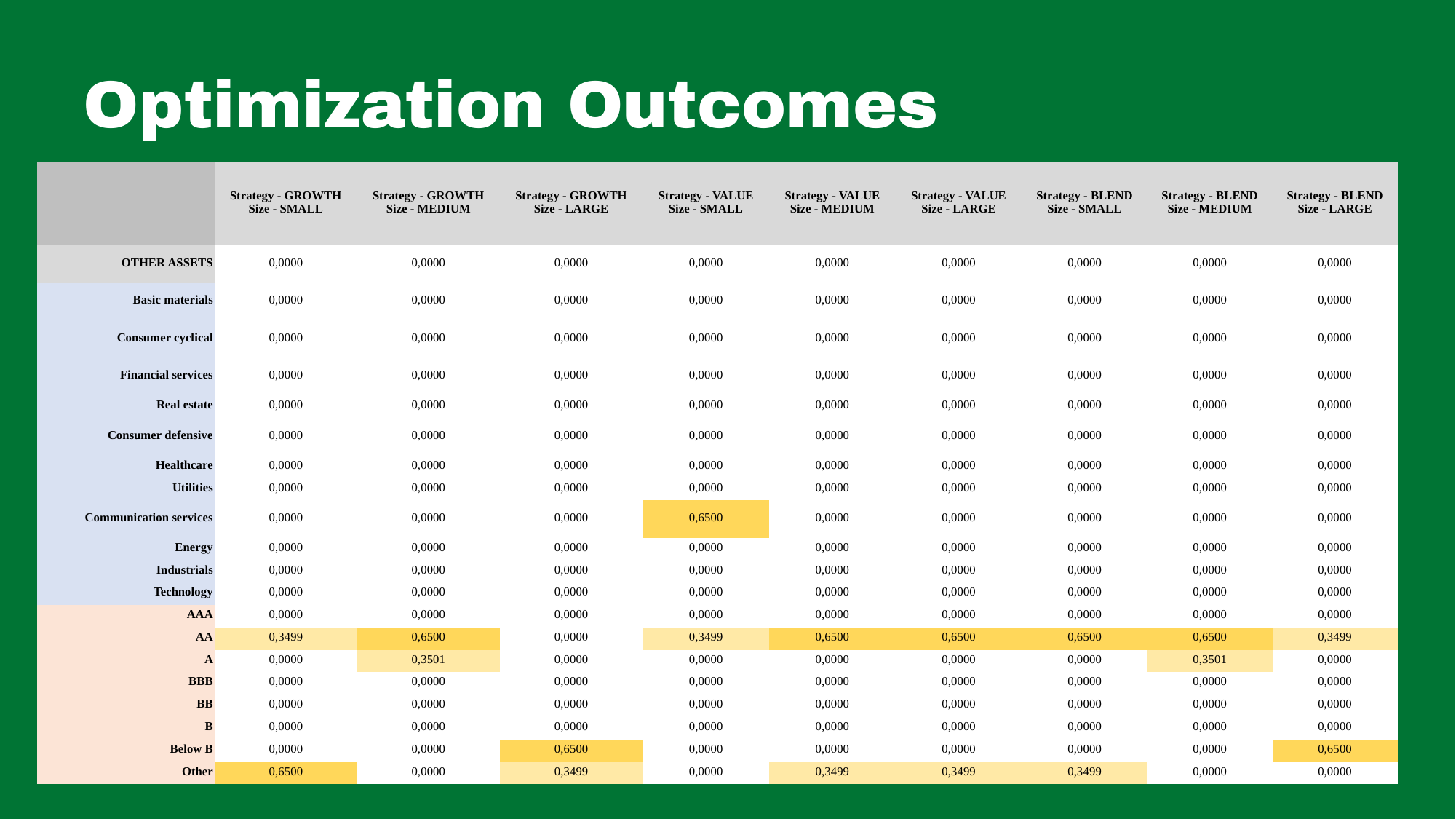

# Optimization Outcomes
|  | Strategy - GROWTH Size - SMALL | Strategy - GROWTH Size - MEDIUM | Strategy - GROWTH Size - LARGE | Strategy - VALUE Size - SMALL | Strategy - VALUE Size - MEDIUM | Strategy - VALUE Size - LARGE | Strategy - BLEND Size - SMALL | Strategy - BLEND Size - MEDIUM | Strategy - BLEND Size - LARGE |
| --- | --- | --- | --- | --- | --- | --- | --- | --- | --- |
| OTHER ASSETS | 0,0000 | 0,0000 | 0,0000 | 0,0000 | 0,0000 | 0,0000 | 0,0000 | 0,0000 | 0,0000 |
| Basic materials | 0,0000 | 0,0000 | 0,0000 | 0,0000 | 0,0000 | 0,0000 | 0,0000 | 0,0000 | 0,0000 |
| Consumer cyclical | 0,0000 | 0,0000 | 0,0000 | 0,0000 | 0,0000 | 0,0000 | 0,0000 | 0,0000 | 0,0000 |
| Financial services | 0,0000 | 0,0000 | 0,0000 | 0,0000 | 0,0000 | 0,0000 | 0,0000 | 0,0000 | 0,0000 |
| Real estate | 0,0000 | 0,0000 | 0,0000 | 0,0000 | 0,0000 | 0,0000 | 0,0000 | 0,0000 | 0,0000 |
| Consumer defensive | 0,0000 | 0,0000 | 0,0000 | 0,0000 | 0,0000 | 0,0000 | 0,0000 | 0,0000 | 0,0000 |
| Healthcare | 0,0000 | 0,0000 | 0,0000 | 0,0000 | 0,0000 | 0,0000 | 0,0000 | 0,0000 | 0,0000 |
| Utilities | 0,0000 | 0,0000 | 0,0000 | 0,0000 | 0,0000 | 0,0000 | 0,0000 | 0,0000 | 0,0000 |
| Communication services | 0,0000 | 0,0000 | 0,0000 | 0,6500 | 0,0000 | 0,0000 | 0,0000 | 0,0000 | 0,0000 |
| Energy | 0,0000 | 0,0000 | 0,0000 | 0,0000 | 0,0000 | 0,0000 | 0,0000 | 0,0000 | 0,0000 |
| Industrials | 0,0000 | 0,0000 | 0,0000 | 0,0000 | 0,0000 | 0,0000 | 0,0000 | 0,0000 | 0,0000 |
| Technology | 0,0000 | 0,0000 | 0,0000 | 0,0000 | 0,0000 | 0,0000 | 0,0000 | 0,0000 | 0,0000 |
| AAA | 0,0000 | 0,0000 | 0,0000 | 0,0000 | 0,0000 | 0,0000 | 0,0000 | 0,0000 | 0,0000 |
| AA | 0,3499 | 0,6500 | 0,0000 | 0,3499 | 0,6500 | 0,6500 | 0,6500 | 0,6500 | 0,3499 |
| A | 0,0000 | 0,3501 | 0,0000 | 0,0000 | 0,0000 | 0,0000 | 0,0000 | 0,3501 | 0,0000 |
| BBB | 0,0000 | 0,0000 | 0,0000 | 0,0000 | 0,0000 | 0,0000 | 0,0000 | 0,0000 | 0,0000 |
| BB | 0,0000 | 0,0000 | 0,0000 | 0,0000 | 0,0000 | 0,0000 | 0,0000 | 0,0000 | 0,0000 |
| B | 0,0000 | 0,0000 | 0,0000 | 0,0000 | 0,0000 | 0,0000 | 0,0000 | 0,0000 | 0,0000 |
| Below B | 0,0000 | 0,0000 | 0,6500 | 0,0000 | 0,0000 | 0,0000 | 0,0000 | 0,0000 | 0,6500 |
| Other | 0,6500 | 0,0000 | 0,3499 | 0,0000 | 0,3499 | 0,3499 | 0,3499 | 0,0000 | 0,0000 |